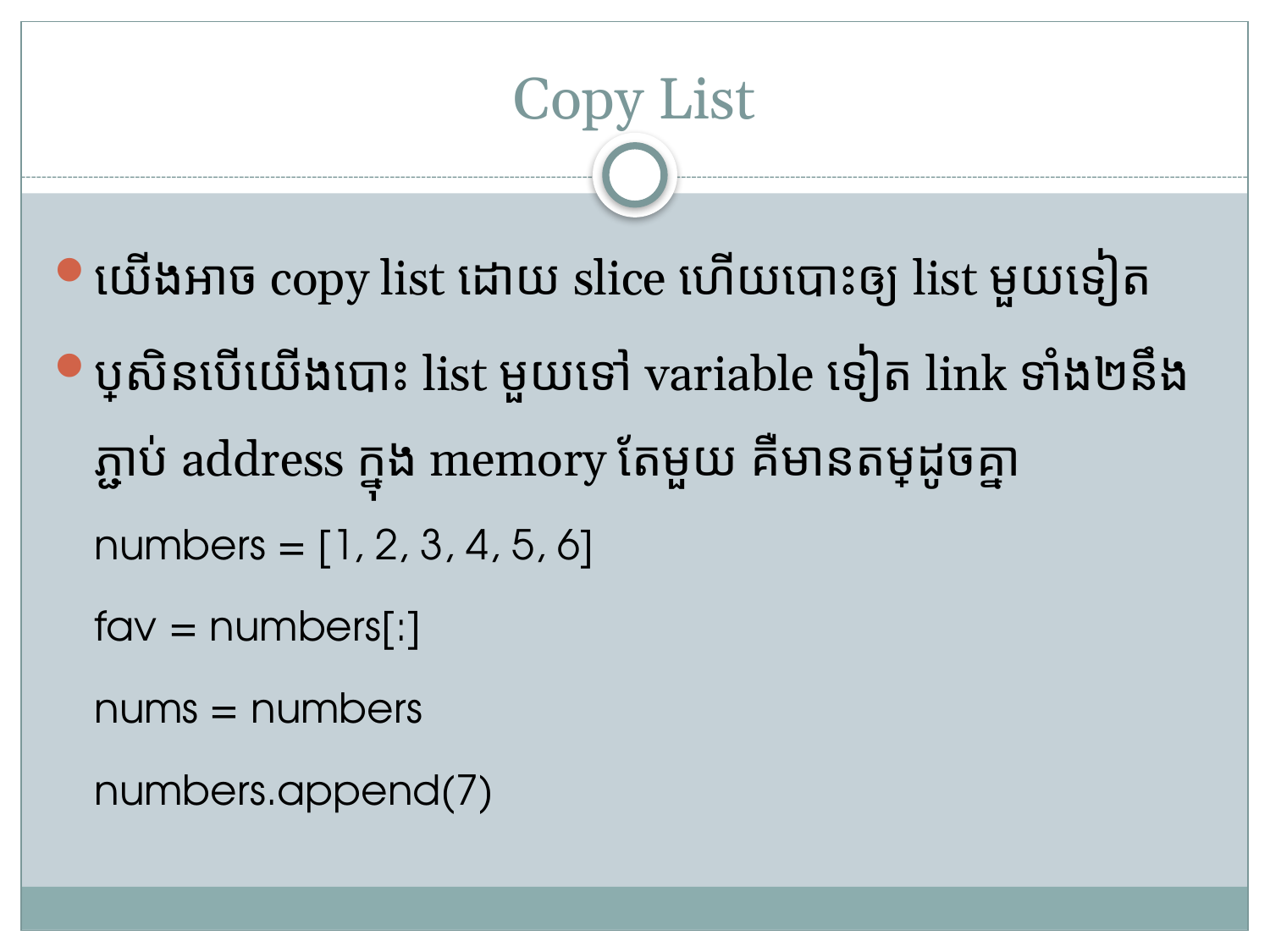

# Copy List
យើងអាច copy list ដោយ slice ហើយបោះឲ្យ list មួយទៀត
ប្រសិនបើយើងបោះ list មួយទៅ variable ទៀត link ទាំង២នឹងភ្ជាប់ address ក្នុង memory តែមួយ គឺមានតម្លៃដូចគ្នា
	numbers = [1, 2, 3, 4, 5, 6]
	fav = numbers[:]
	nums = numbers
	numbers.append(7)